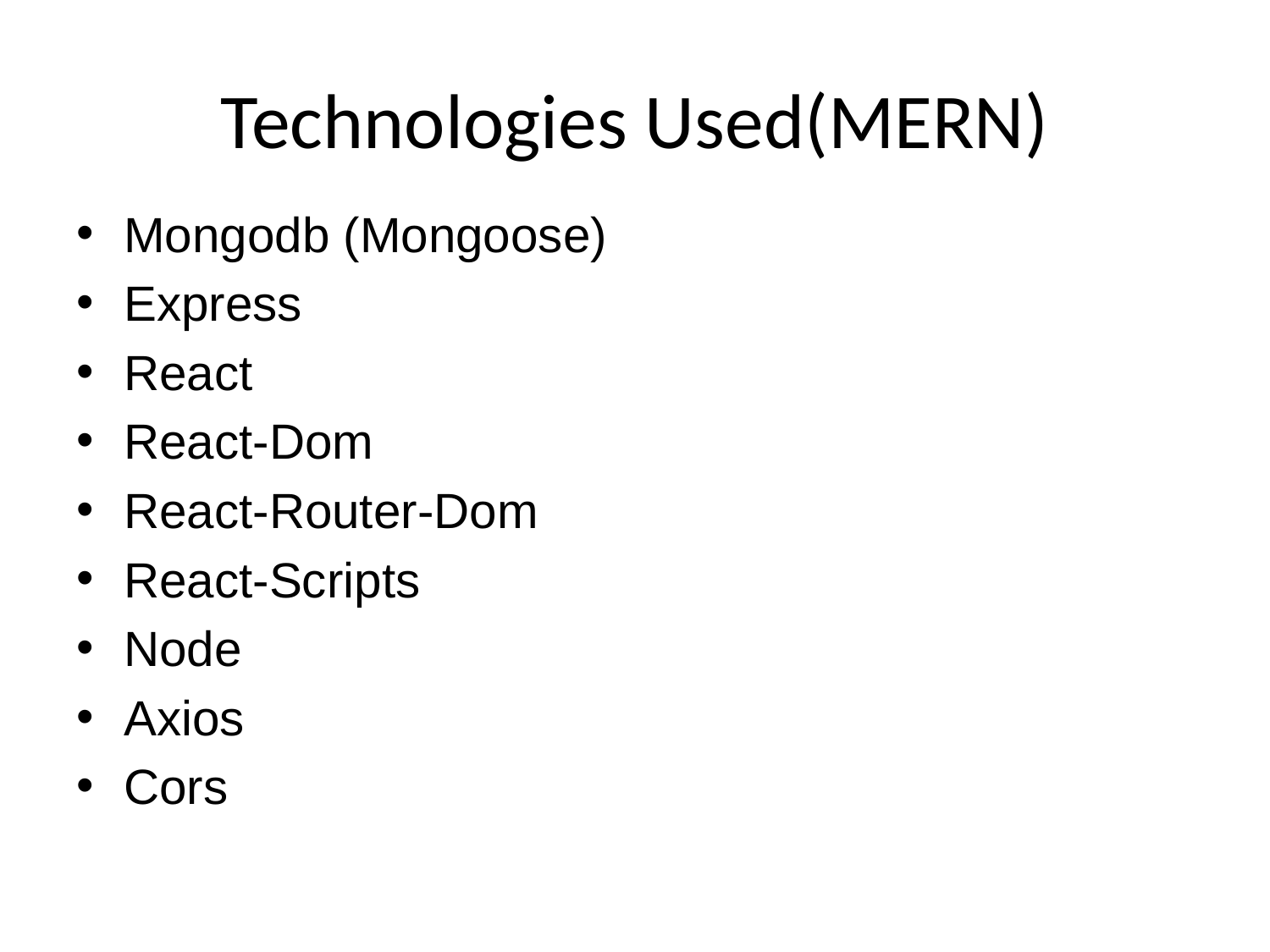

# Technologies Used(MERN)
Mongodb (Mongoose)
Express
React
React-Dom
React-Router-Dom
React-Scripts
Node
Axios
Cors